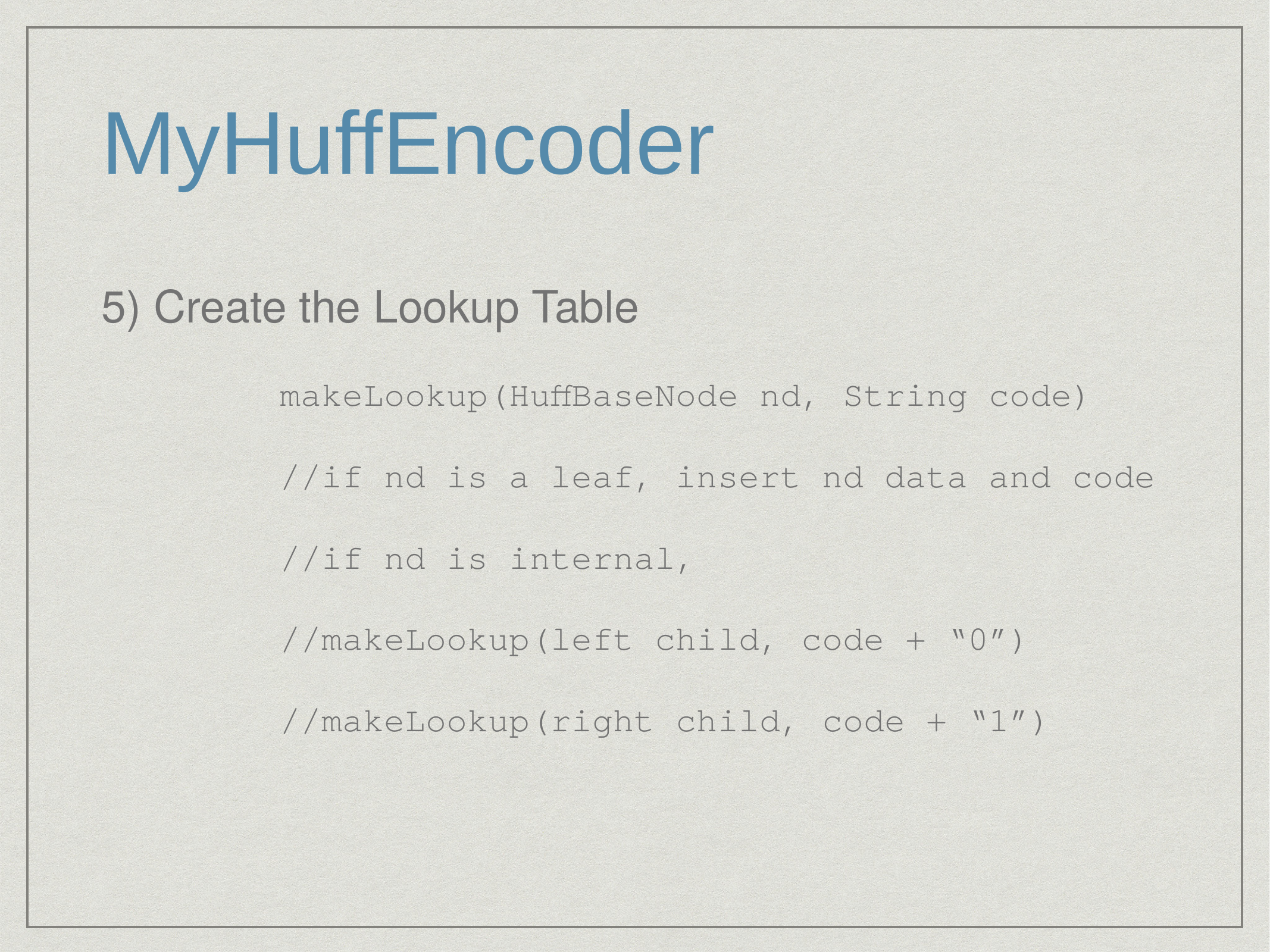

# MyHuffEncoder
5) Create the Lookup Table
		makeLookup(HuffBaseNode nd, String code)
		//if nd is a leaf, insert nd data and code
		//if nd is internal,
		//makeLookup(left child, code + “0”)
		//makeLookup(right child, code + “1”)